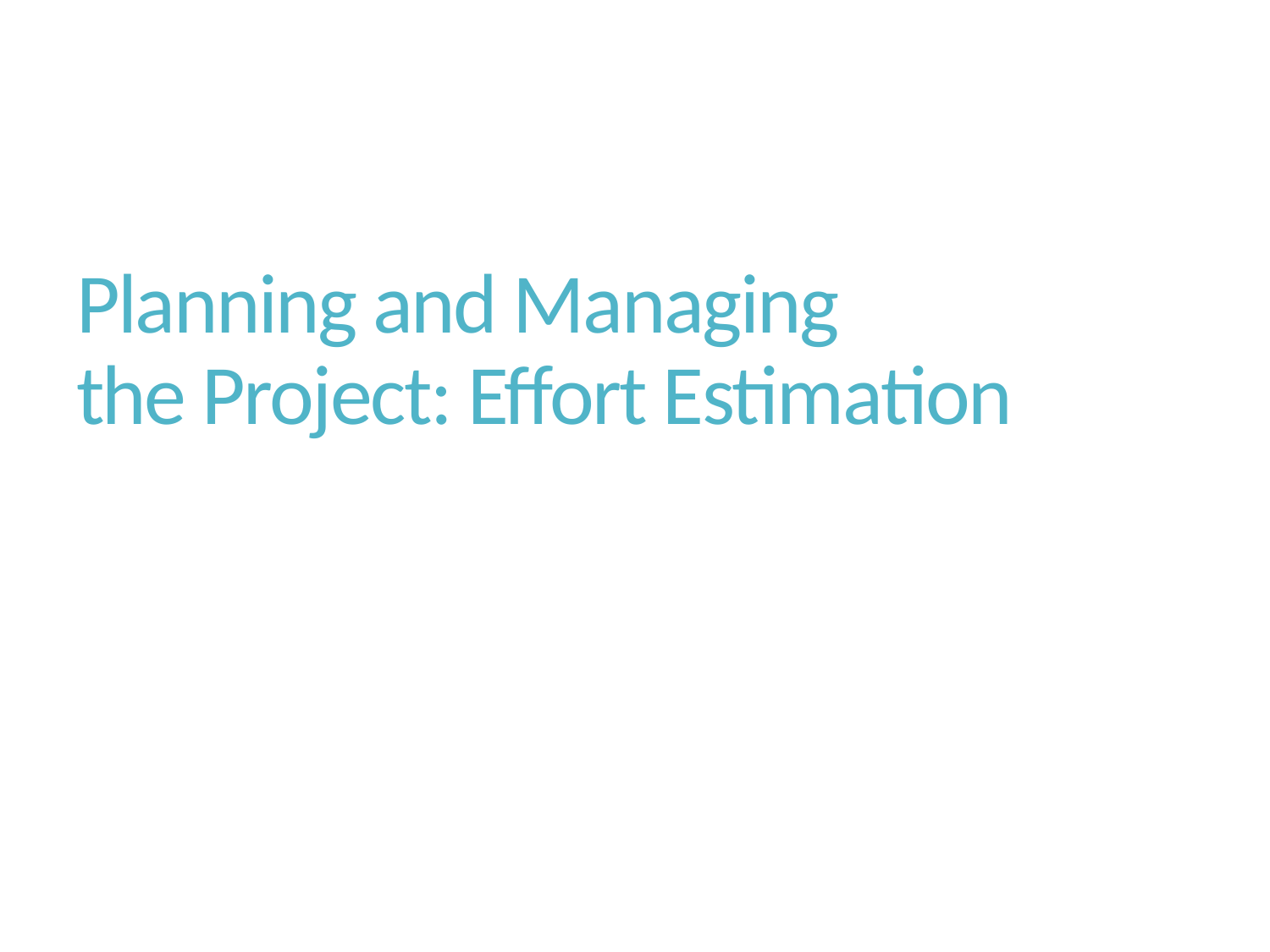

# Planning and Managing the Project: Effort Estimation